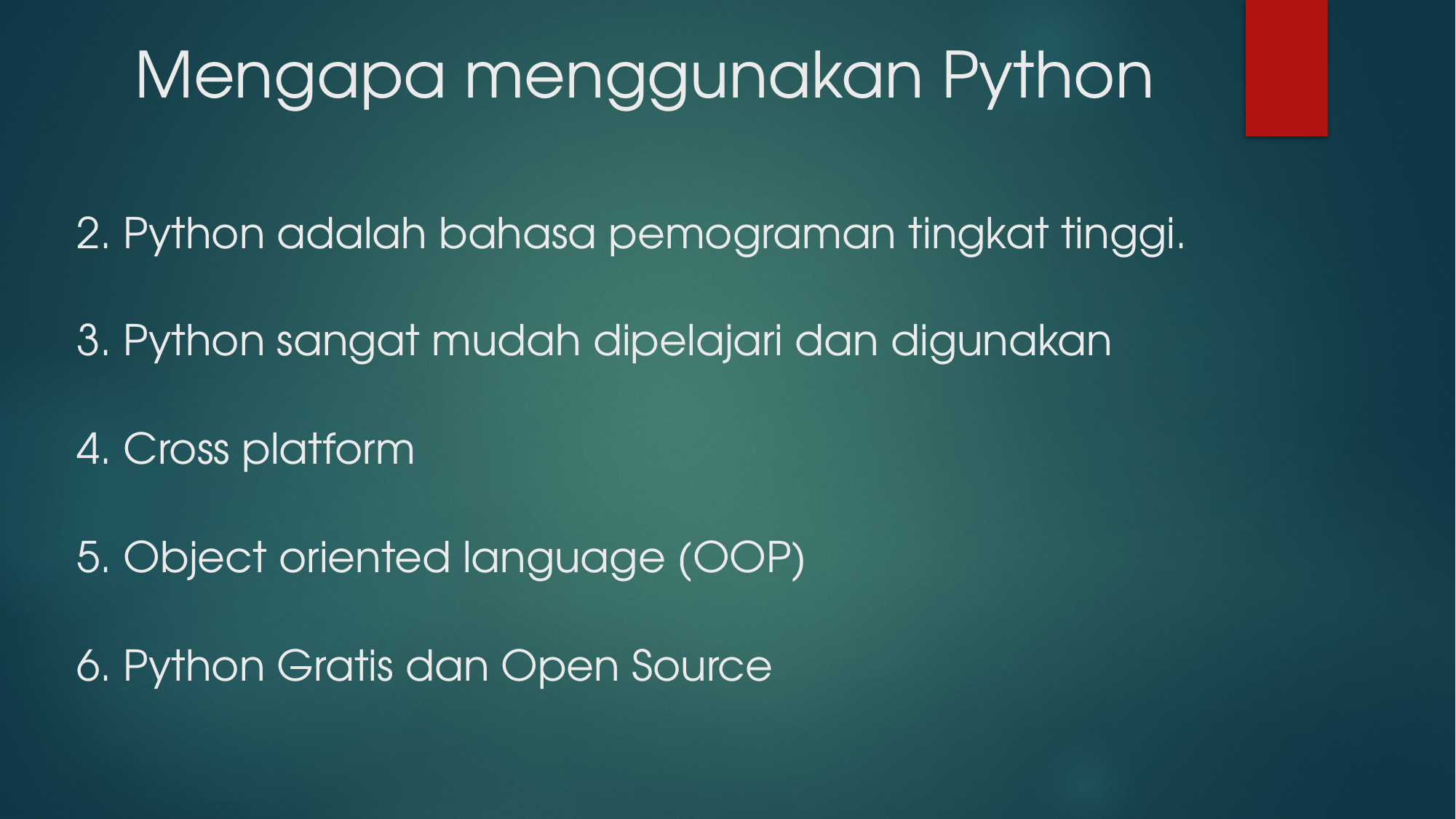

Mengapa menggunakan Python
2. Python adalah bahasa pemograman tingkat tinggi.
3. Python sangat mudah dipelajari dan digunakan
4. Cross platform
5. Object oriented language (OOP)
6. Python Gratis dan Open Source